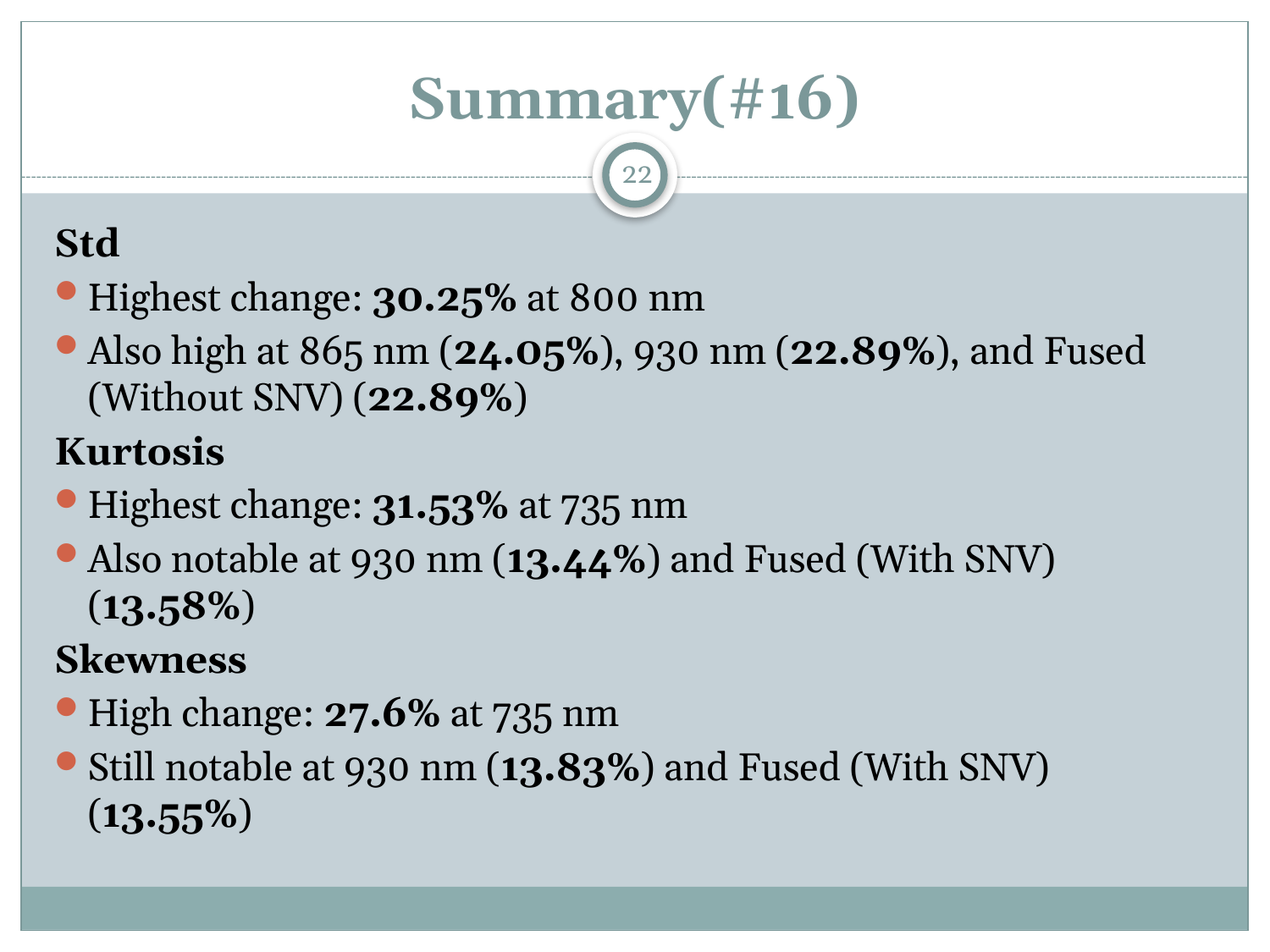

# Summary(#16)
22
Std
Highest change: 30.25% at 800 nm
Also high at 865 nm (24.05%), 930 nm (22.89%), and Fused (Without SNV) (22.89%)
Kurtosis
Highest change: 31.53% at 735 nm
Also notable at 930 nm (13.44%) and Fused (With SNV) (13.58%)
Skewness
High change: 27.6% at 735 nm
Still notable at 930 nm (13.83%) and Fused (With SNV) (13.55%)